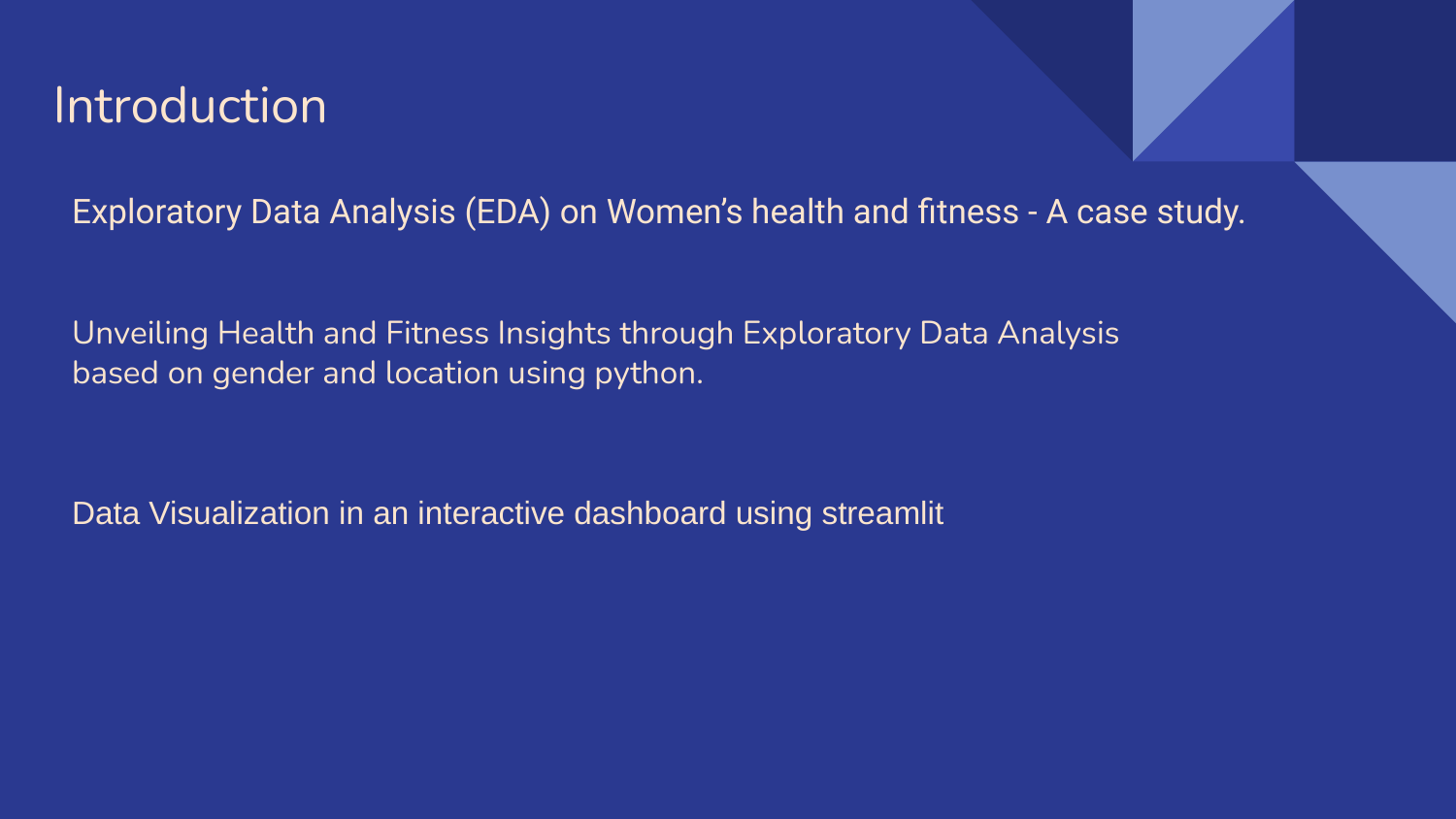

# Introduction
Exploratory Data Analysis (EDA) on Women’s health and fitness - A case study.

Unveiling Health and Fitness Insights through Exploratory Data Analysis based on gender and location using python.

Data Visualization in an interactive dashboard using streamlit